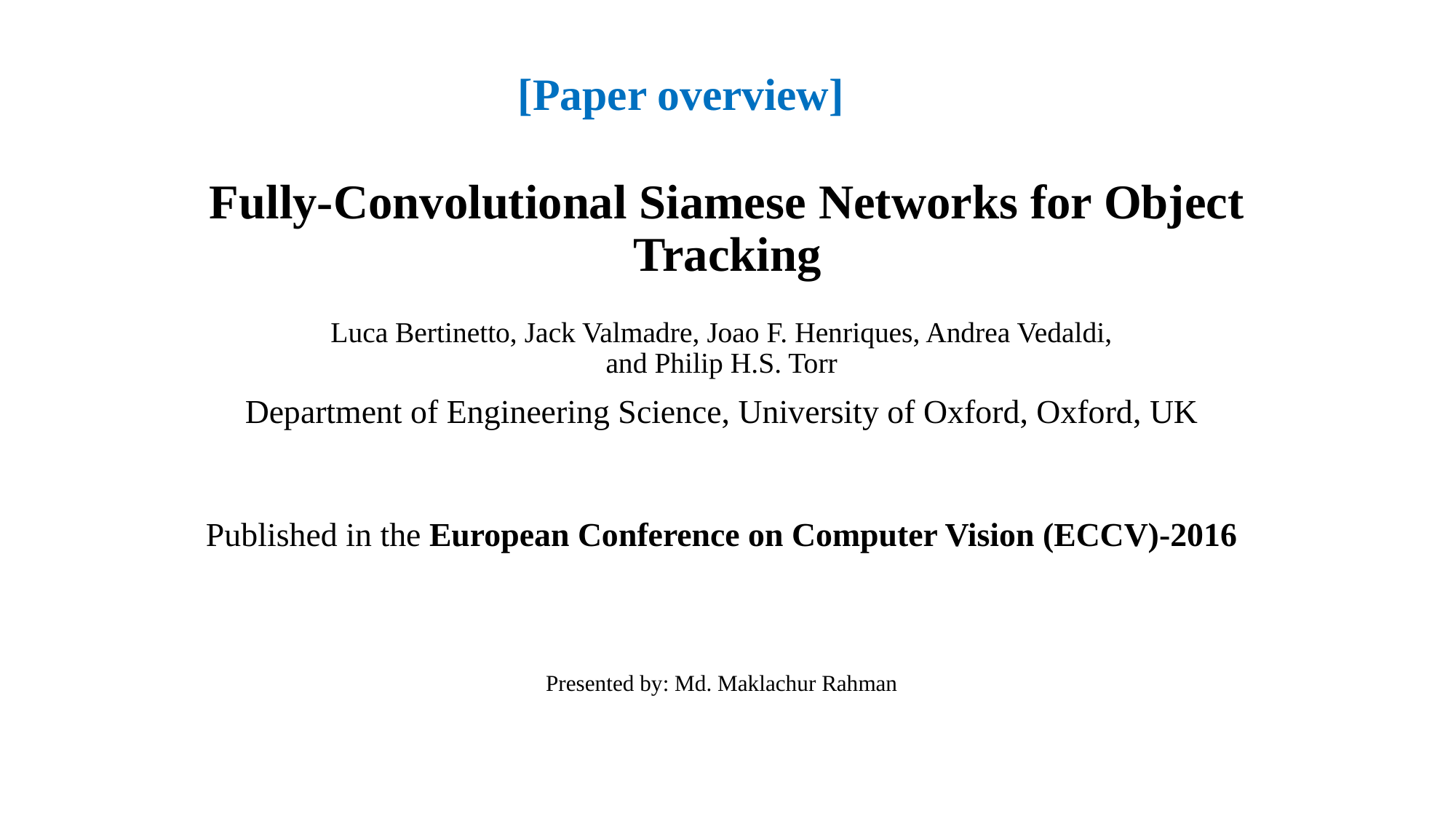

[Paper overview]
# Fully-Convolutional Siamese Networks for Object Tracking
Luca Bertinetto, Jack Valmadre, Joao F. Henriques, Andrea Vedaldi,
and Philip H.S. Torr
Department of Engineering Science, University of Oxford, Oxford, UK
Published in the European Conference on Computer Vision (ECCV)-2016

Presented by: Md. Maklachur Rahman